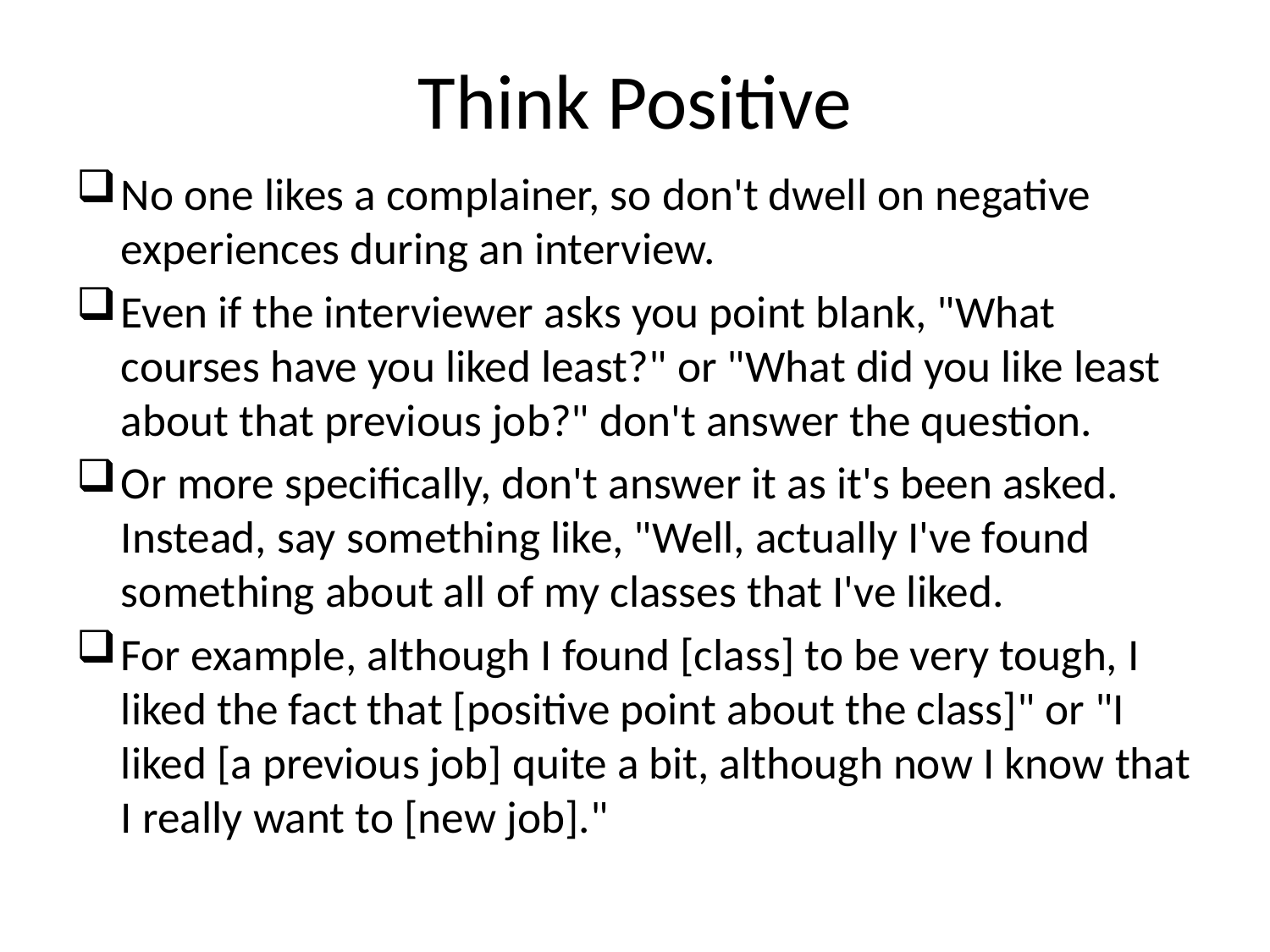

# Think Positive
No one likes a complainer, so don't dwell on negative experiences during an interview.
Even if the interviewer asks you point blank, "What courses have you liked least?" or "What did you like least about that previous job?" don't answer the question.
Or more specifically, don't answer it as it's been asked. Instead, say something like, "Well, actually I've found something about all of my classes that I've liked.
For example, although I found [class] to be very tough, I liked the fact that [positive point about the class]" or "I liked [a previous job] quite a bit, although now I know that I really want to [new job]."